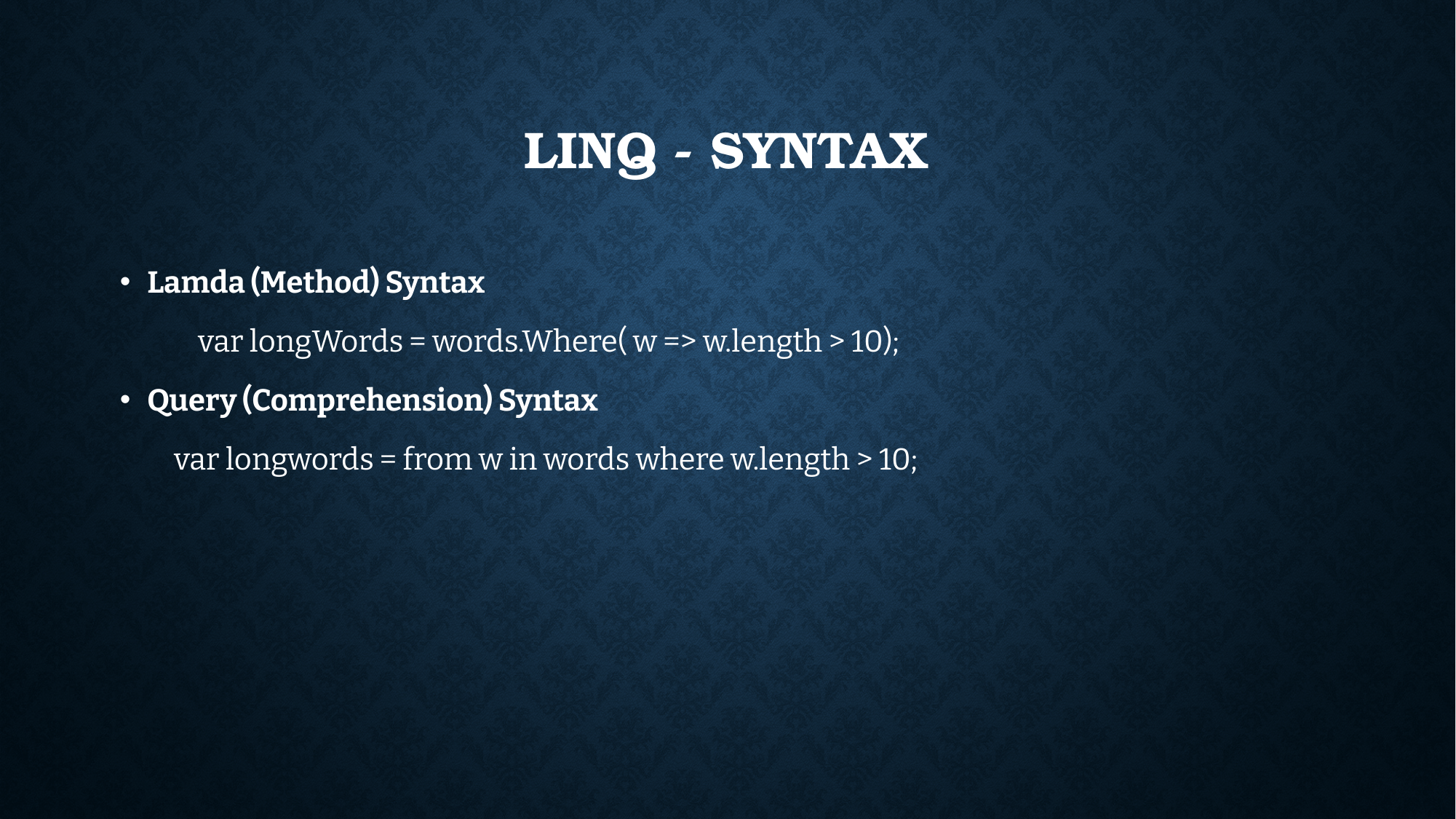

# Linq - syntax
Lamda (Method) Syntax
             var longWords = words.Where( w => w.length > 10);
Query (Comprehension) Syntax
         var longwords = from w in words where w.length > 10;